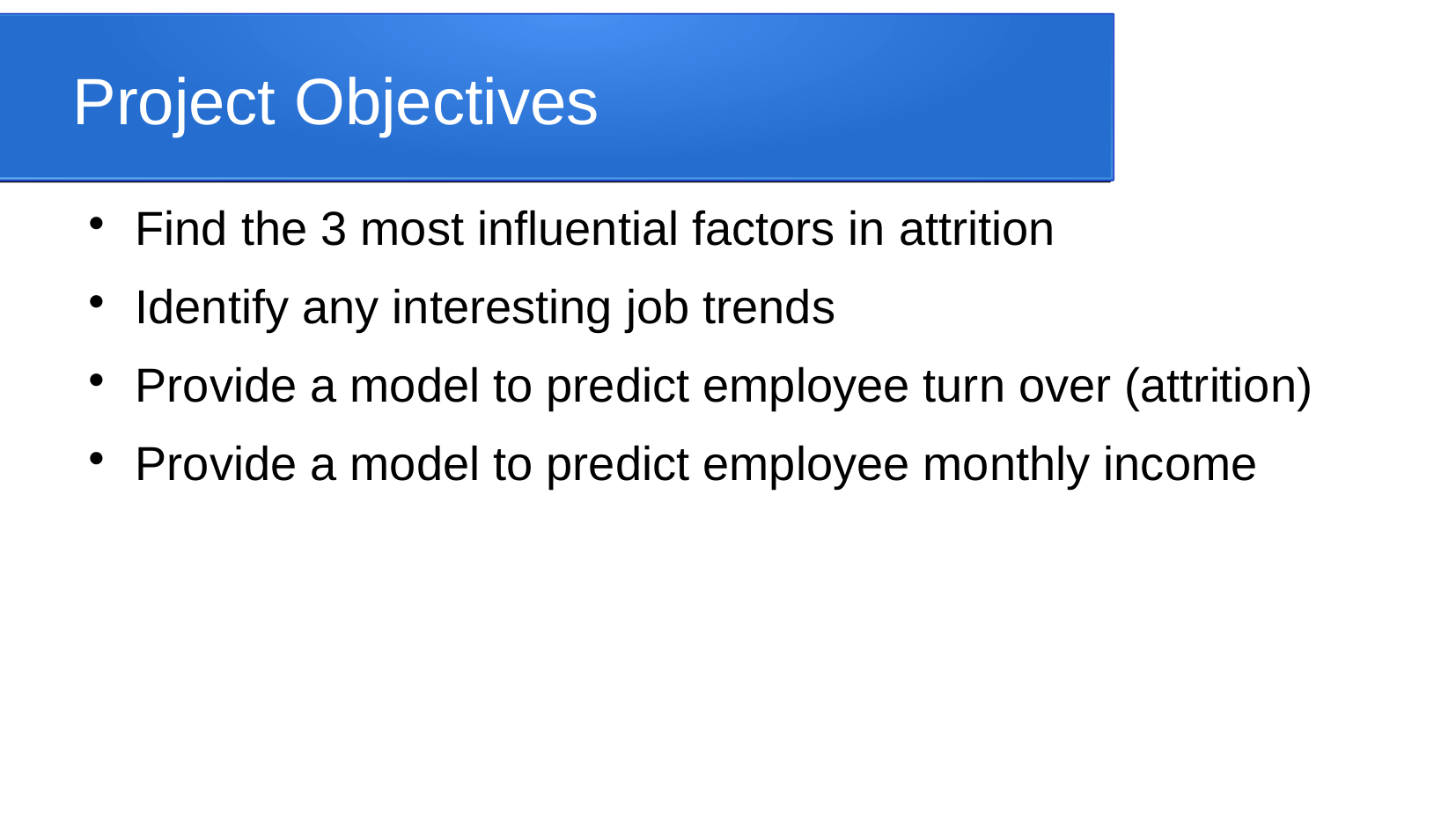

Project Objectives
Find the 3 most influential factors in attrition
Identify any interesting job trends
Provide a model to predict employee turn over (attrition)
Provide a model to predict employee monthly income